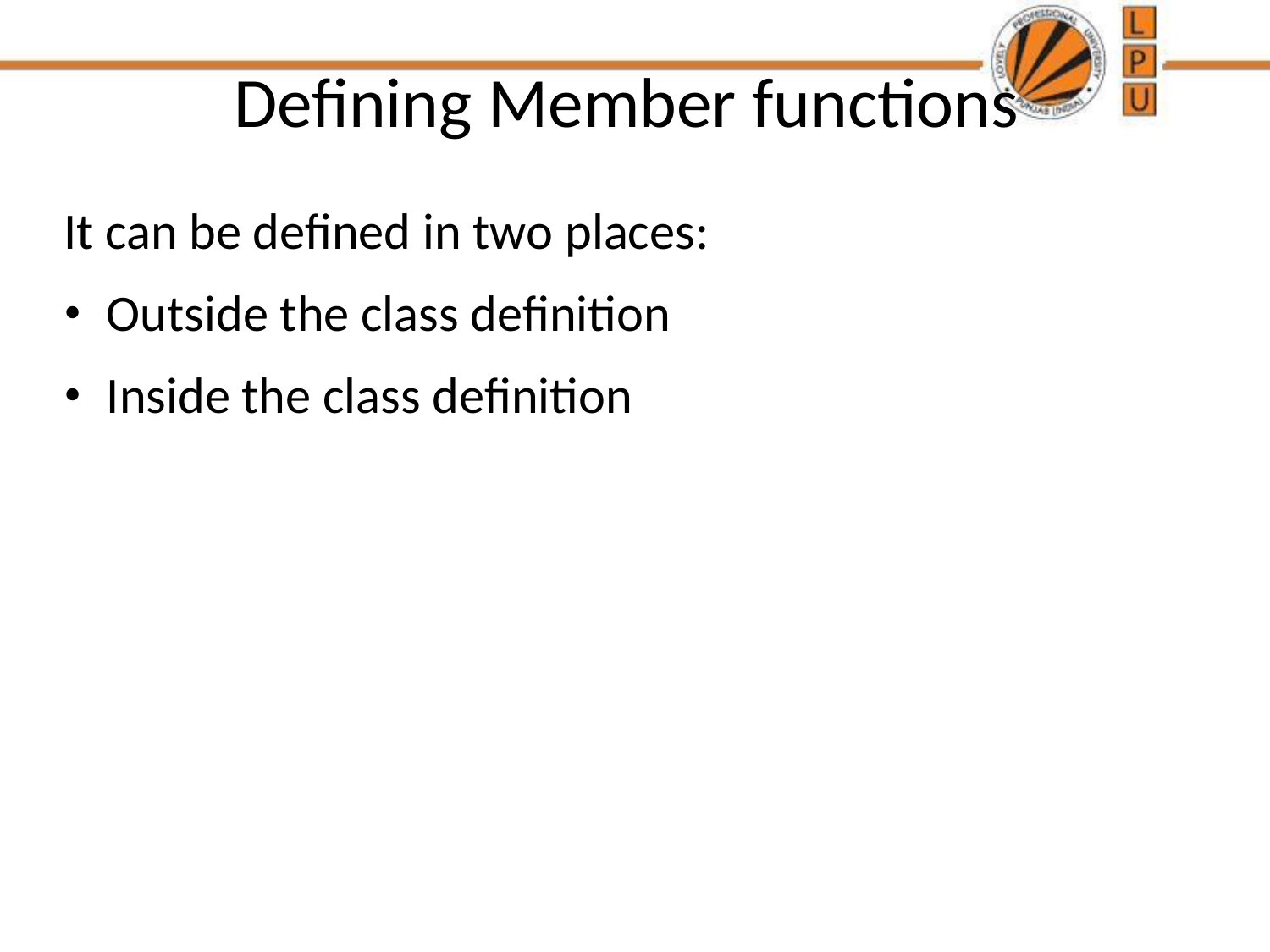

# Defining Member functions
It can be defined in two places:
Outside the class definition
Inside the class definition